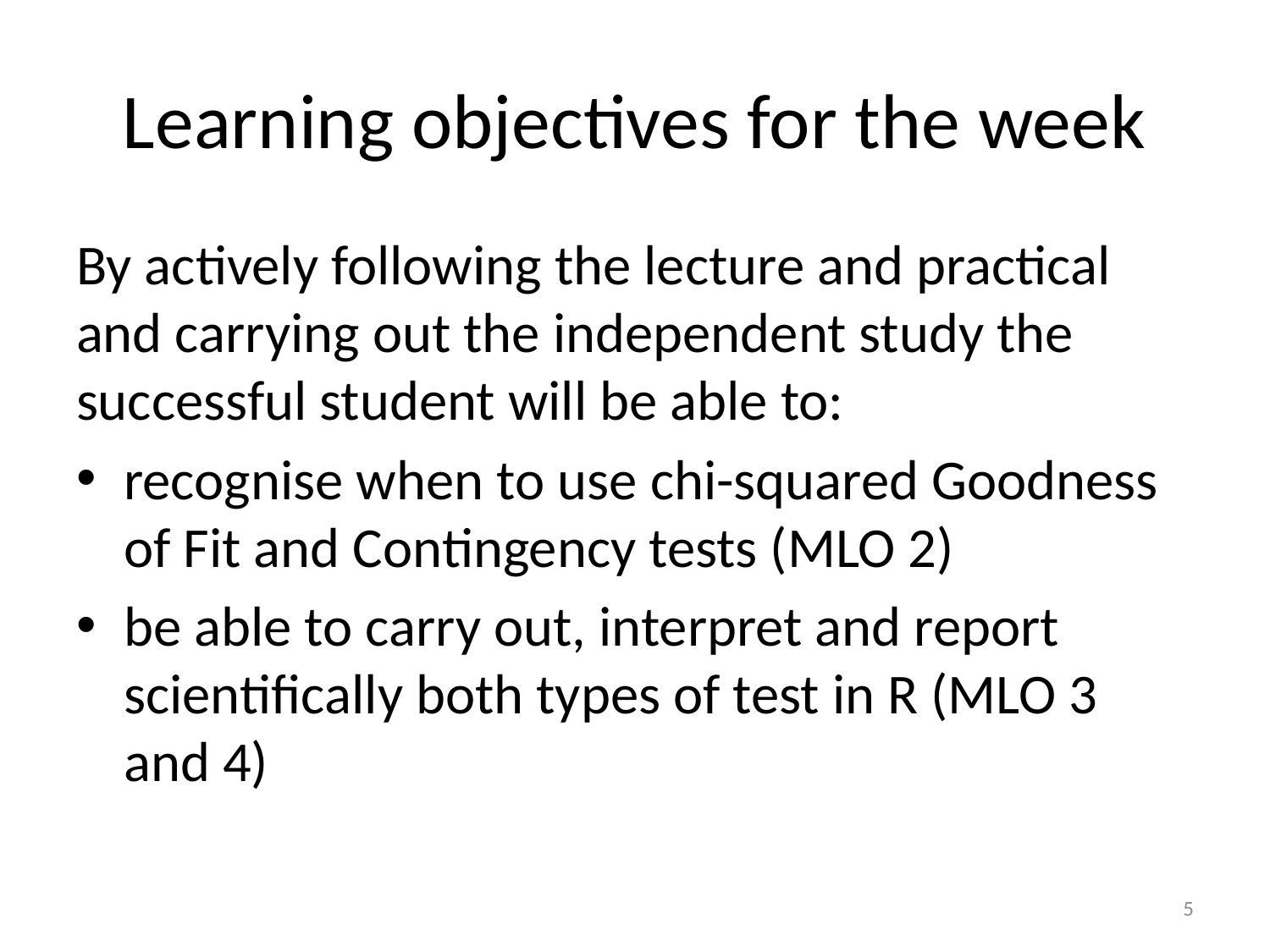

# Learning objectives for the week
By actively following the lecture and practical and carrying out the independent study the successful student will be able to:
recognise when to use chi-squared Goodness of Fit and Contingency tests (MLO 2)
be able to carry out, interpret and report scientifically both types of test in R (MLO 3 and 4)
5